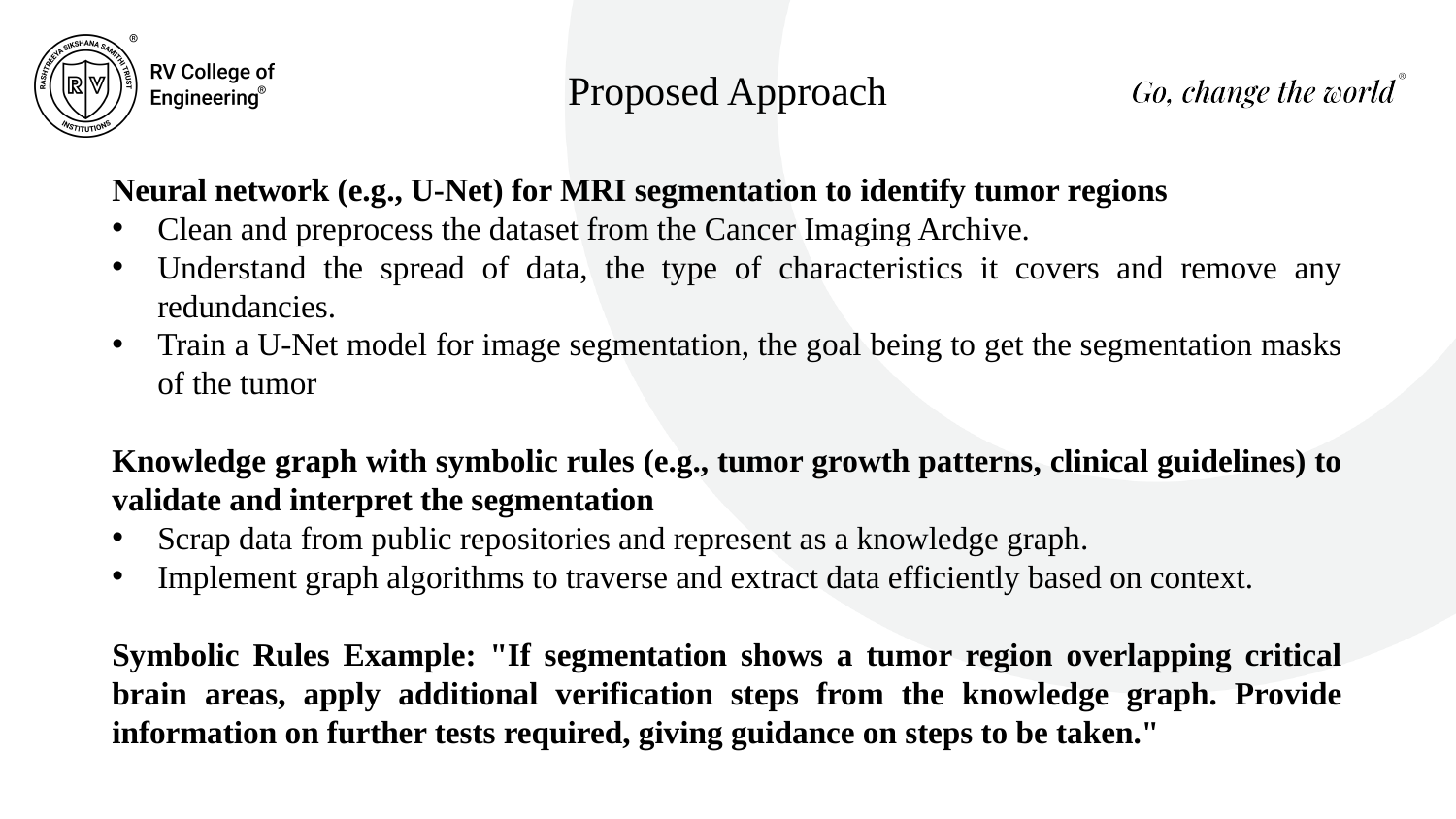

Proposed Approach
Neural network (e.g., U-Net) for MRI segmentation to identify tumor regions
Clean and preprocess the dataset from the Cancer Imaging Archive.
Understand the spread of data, the type of characteristics it covers and remove any redundancies.
Train a U-Net model for image segmentation, the goal being to get the segmentation masks of the tumor

Knowledge graph with symbolic rules (e.g., tumor growth patterns, clinical guidelines) to validate and interpret the segmentation
Scrap data from public repositories and represent as a knowledge graph.
Implement graph algorithms to traverse and extract data efficiently based on context.

Symbolic Rules Example: "If segmentation shows a tumor region overlapping critical brain areas, apply additional verification steps from the knowledge graph. Provide information on further tests required, giving guidance on steps to be taken."